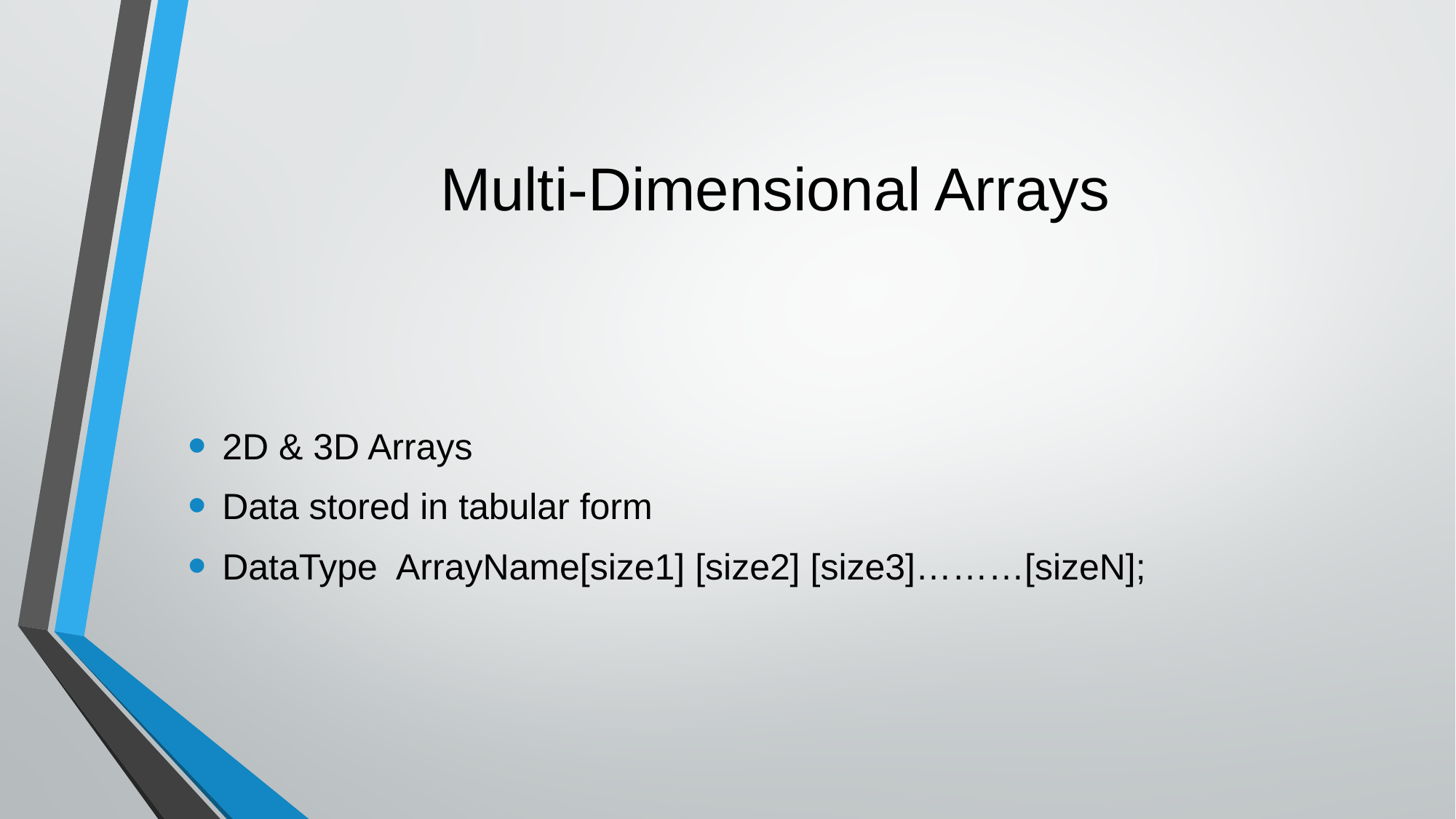

# Multi-Dimensional Arrays
2D & 3D Arrays
Data stored in tabular form
DataType  ArrayName[size1] [size2] [size3]………[sizeN];